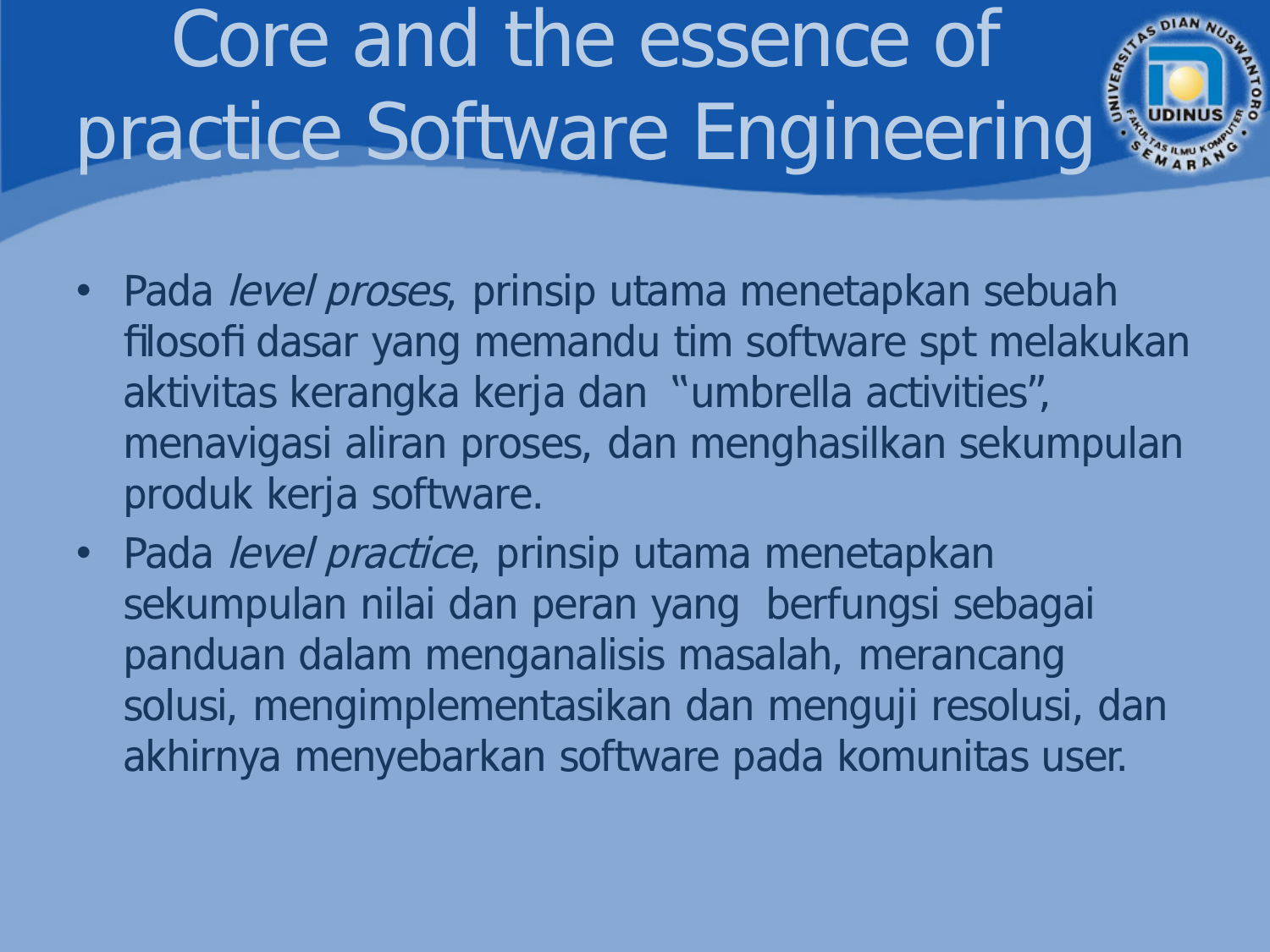

# Core and the essence of practice Software Engineering
Pada level proses, prinsip utama menetapkan sebuah filosofi dasar yang memandu tim software spt melakukan aktivitas kerangka kerja dan  “umbrella activities”, menavigasi aliran proses, dan menghasilkan sekumpulan produk kerja software.
Pada level practice, prinsip utama menetapkan sekumpulan nilai dan peran yang  berfungsi sebagai panduan dalam menganalisis masalah, merancang solusi, mengimplementasikan dan menguji resolusi, dan akhirnya menyebarkan software pada komunitas user.